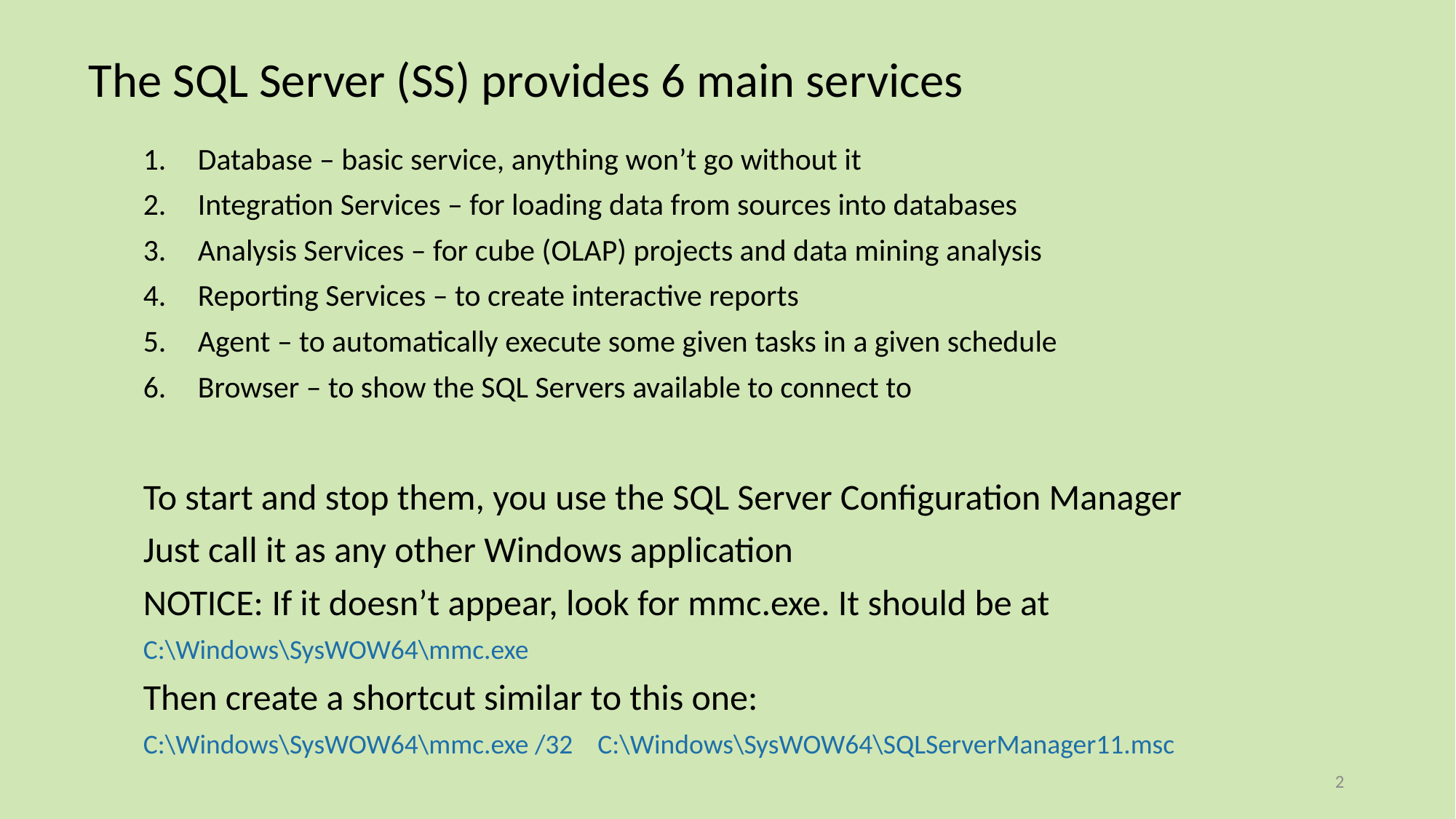

The SQL Server (SS) provides 6 main services

Database – basic service, anything won’t go without it
Integration Services – for loading data from sources into databases
Analysis Services – for cube (OLAP) projects and data mining analysis
Reporting Services – to create interactive reports
Agent – to automatically execute some given tasks in a given schedule
Browser – to show the SQL Servers available to connect to

To start and stop them, you use the SQL Server Configuration Manager
Just call it as any other Windows application
NOTICE: If it doesn’t appear, look for mmc.exe. It should be at
C:\Windows\SysWOW64\mmc.exe
Then create a shortcut similar to this one:
C:\Windows\SysWOW64\mmc.exe /32    C:\Windows\SysWOW64\SQLServerManager11.msc
2